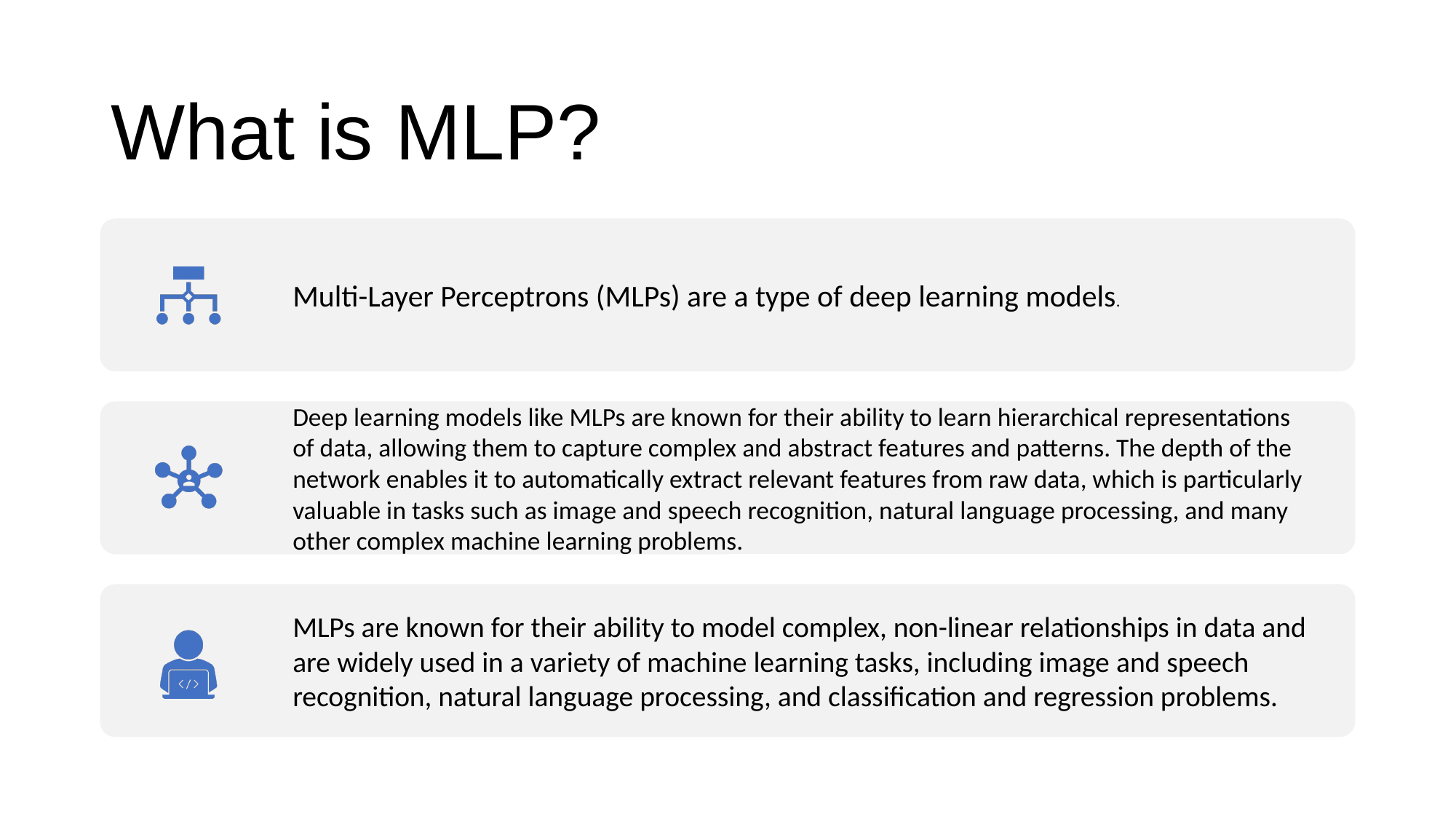

# What is MLP?
Multi-Layer Perceptrons (MLPs) are a type of deep learning models.
Deep learning models like MLPs are known for their ability to learn hierarchical representations of data, allowing them to capture complex and abstract features and patterns. The depth of the network enables it to automatically extract relevant features from raw data, which is particularly valuable in tasks such as image and speech recognition, natural language processing, and many other complex machine learning problems.
MLPs are known for their ability to model complex, non-linear relationships in data and are widely used in a variety of machine learning tasks, including image and speech recognition, natural language processing, and classification and regression problems.